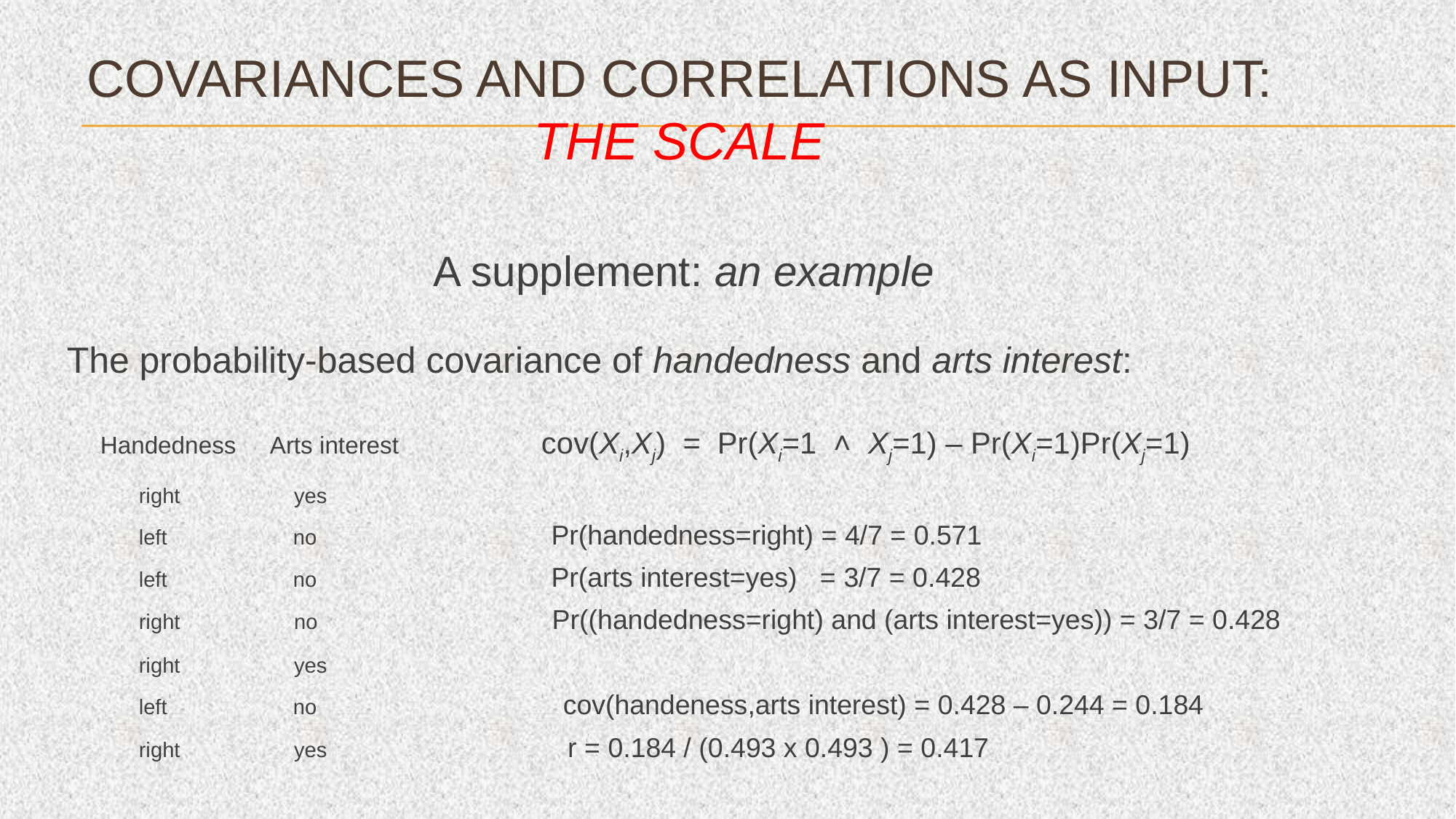

# Covariances and correlations as input: the scale
                               A supplement: an example

The probability-based covariance of handedness and arts interest:

    Handedness    Arts interest                 cov(Xi,Xj)  =  Pr(Xi=1  ˄  Xj=1) – Pr(Xi=1)Pr(Xj=1)
            right                   yes
            left                     no                                       Pr(handedness=right) = 4/7 = 0.571
            left                     no                                       Pr(arts interest=yes)   = 3/7 = 0.428
            right                   no                                       Pr((handedness=right) and (arts interest=yes)) = 3/7 = 0.428
            right                   yes
            left                     no                                         cov(handeness,arts interest) = 0.428 – 0.244 = 0.184
            right                   yes                                        r = 0.184 / (0.493 x 0.493 ) = 0.417